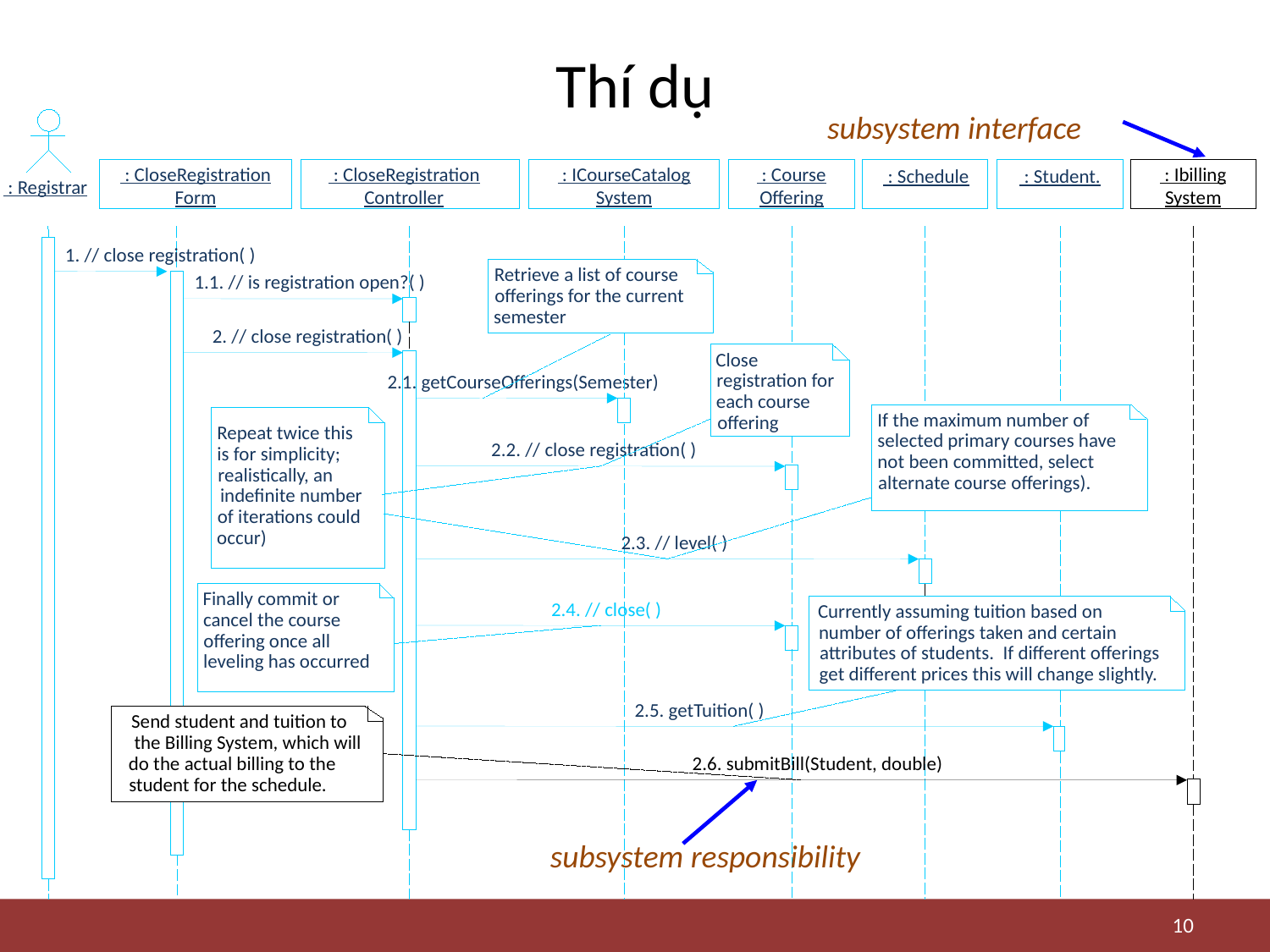

# Thí dụ
subsystem interface

 : CloseRegistration
Form
 : CloseRegistration
Controller
 : ICourseCatalog
System
 : Course
Offering
 : Ibilling
System
 : Schedule
 : Student.
 : Registrar

1. // close registration( )

Retrieve a list of course
offerings for the current
semester
1.1. // is registration open?( )

2. // close registration( )

Close
registration for
each course
offering

2.1. getCourseOfferings(Semester)

If the maximum number of
selected primary courses have
not been committed, select
alternate course offerings).

Repeat twice this
is for simplicity;
realistically, an
indefinite number
of iterations could
occur)

2.2. // close registration( )

2.3. // level( )

Finally commit or
cancel the course
offering once all
leveling has occurred

Currently assuming tuition based on
number of offerings taken and certain
attributes of students.  If different offerings
get different prices this will change slightly.
2.4. // close( )

2.5. getTuition( )

Send student and tuition to
the Billing System, which will
do the actual billing to the
student for the schedule.

2.6. submitBill(Student, double)

subsystem responsibility

10